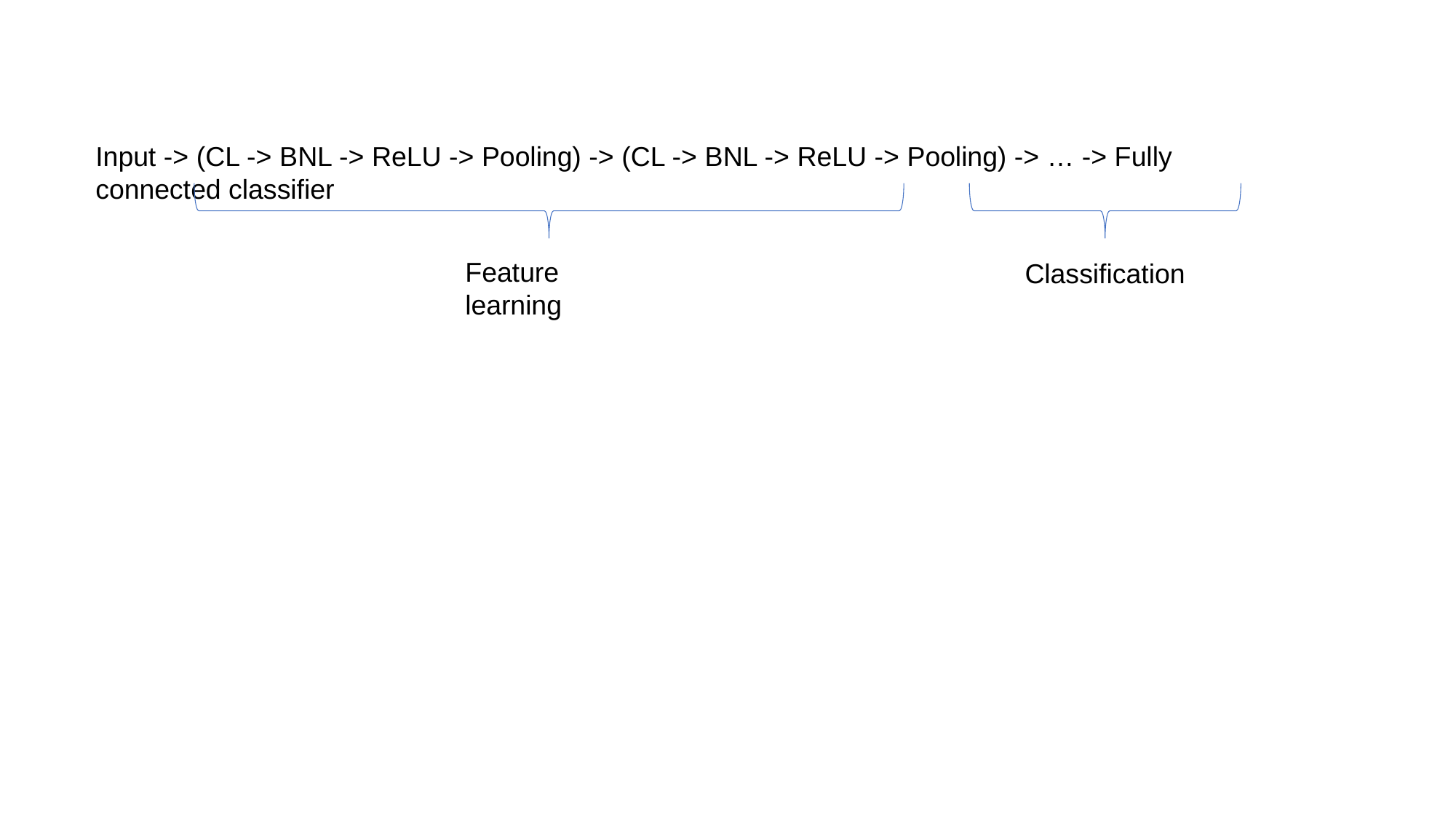

Input -> (CL -> BNL -> ReLU -> Pooling) -> (CL -> BNL -> ReLU -> Pooling) -> … -> Fully connected classifier

Feature learning

Classification